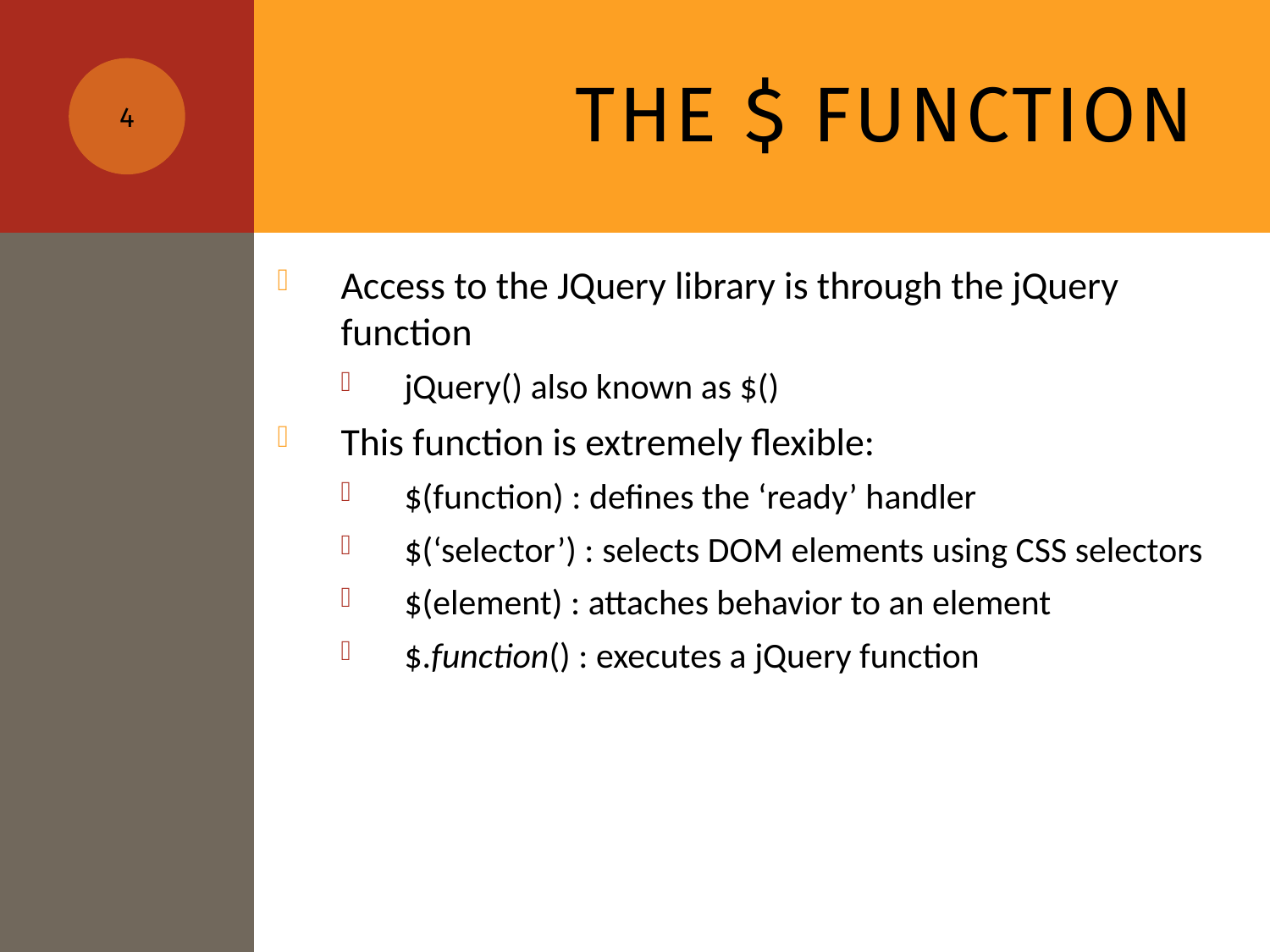

# The $ function
4
Access to the JQuery library is through the jQuery function
jQuery() also known as $()
This function is extremely flexible:
$(function) : defines the ‘ready’ handler
$(‘selector’) : selects DOM elements using CSS selectors
$(element) : attaches behavior to an element
$.function() : executes a jQuery function